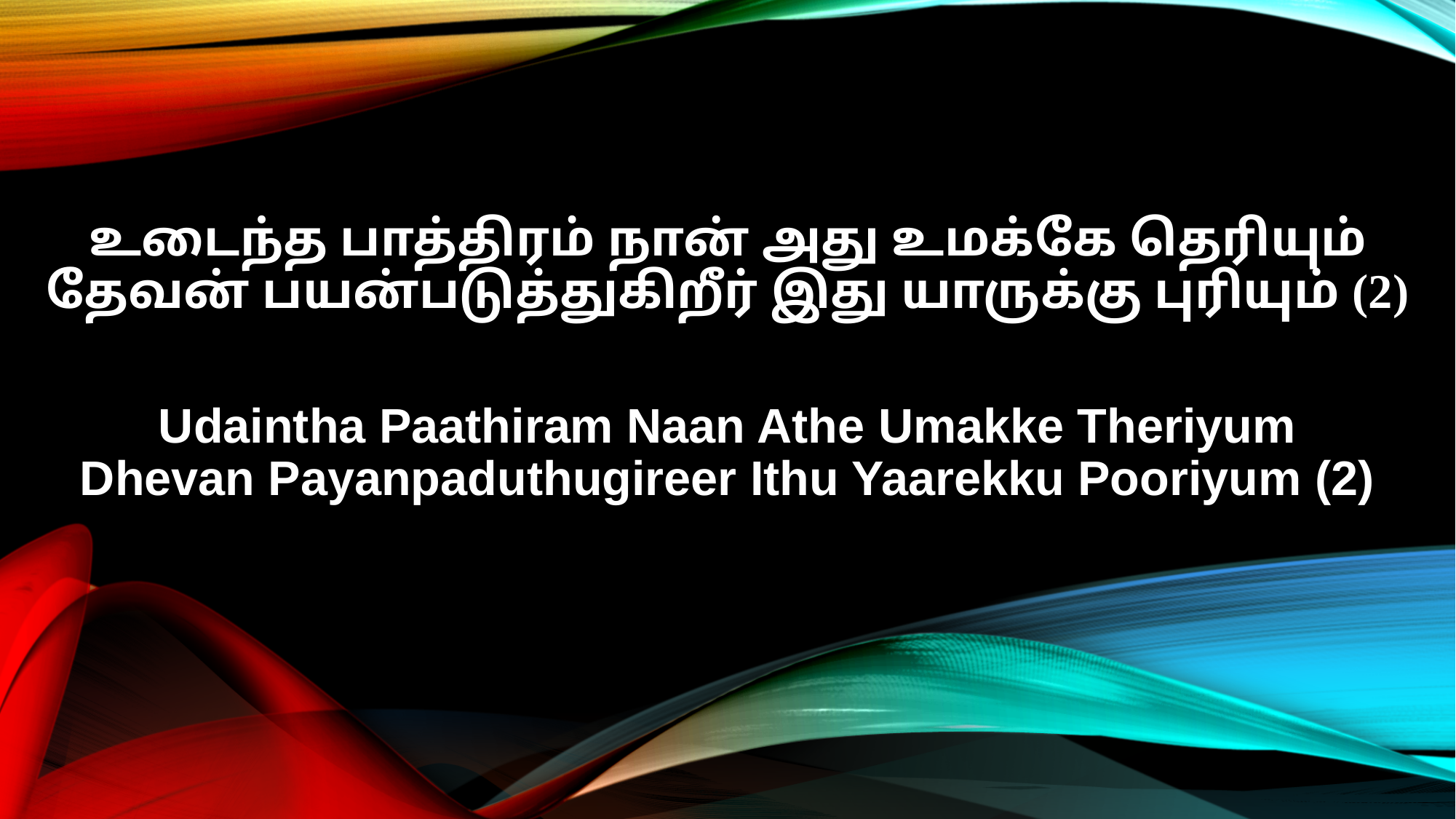

உடைந்த பாத்திரம் நான் அது உமக்கே தெரியும்
தேவன் பயன்படுத்துகிறீர் இது யாருக்கு புரியும் (2)

Udaintha Paathiram Naan Athe Umakke Theriyum
Dhevan Payanpaduthugireer Ithu Yaarekku Pooriyum (2)